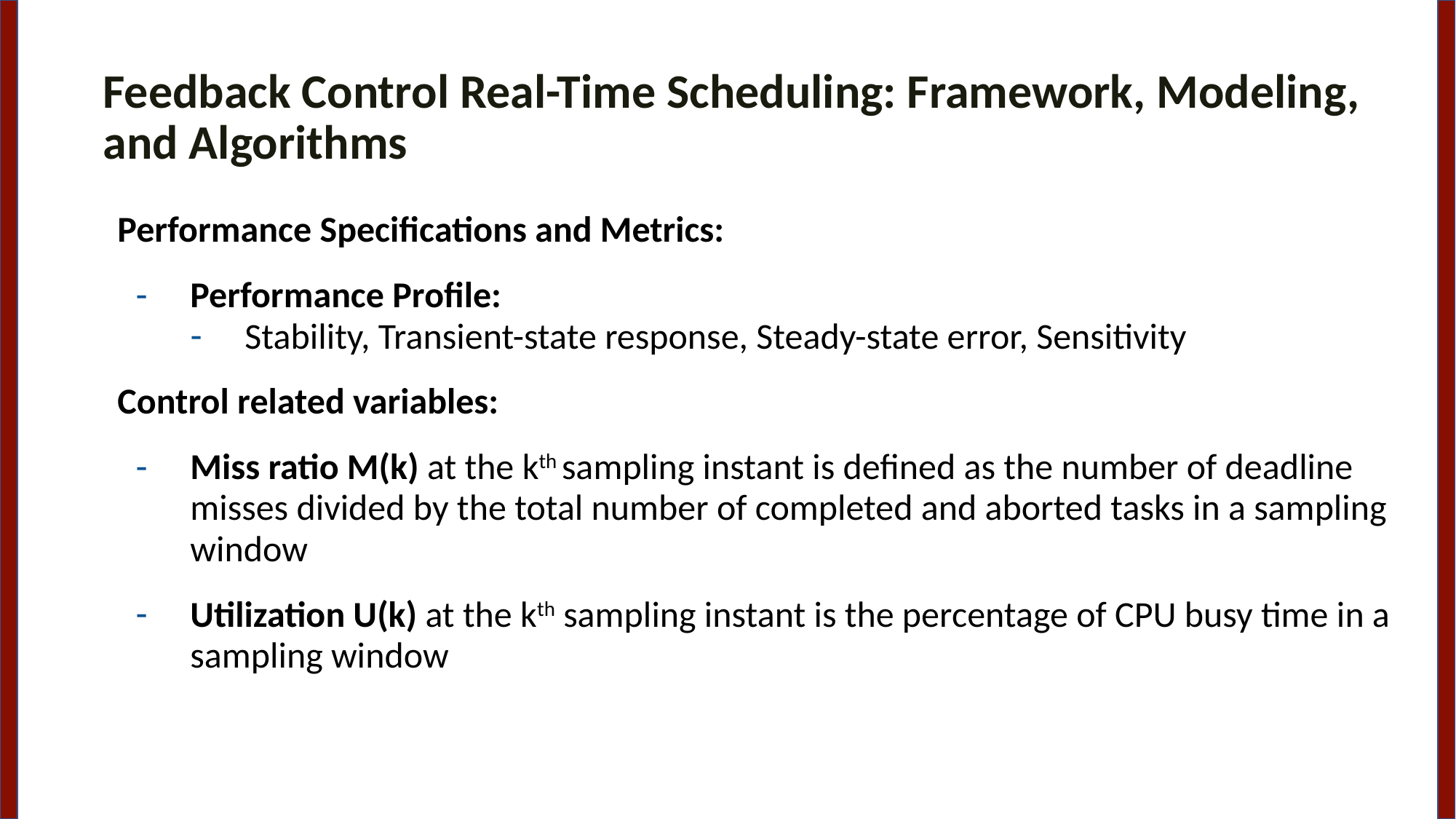

Feedback Control Real-Time Scheduling: Framework, Modeling, and Algorithms
Performance Specifications and Metrics:
Performance Profile:
Stability, Transient-state response, Steady-state error, Sensitivity
Control related variables:
﻿Miss ratio M(k) at the kth sampling instant is defined as the number of deadline misses divided by the total number of completed and aborted tasks in a sampling window
﻿Utilization U(k) at the kth sampling instant is the percentage of CPU busy time in a sampling window